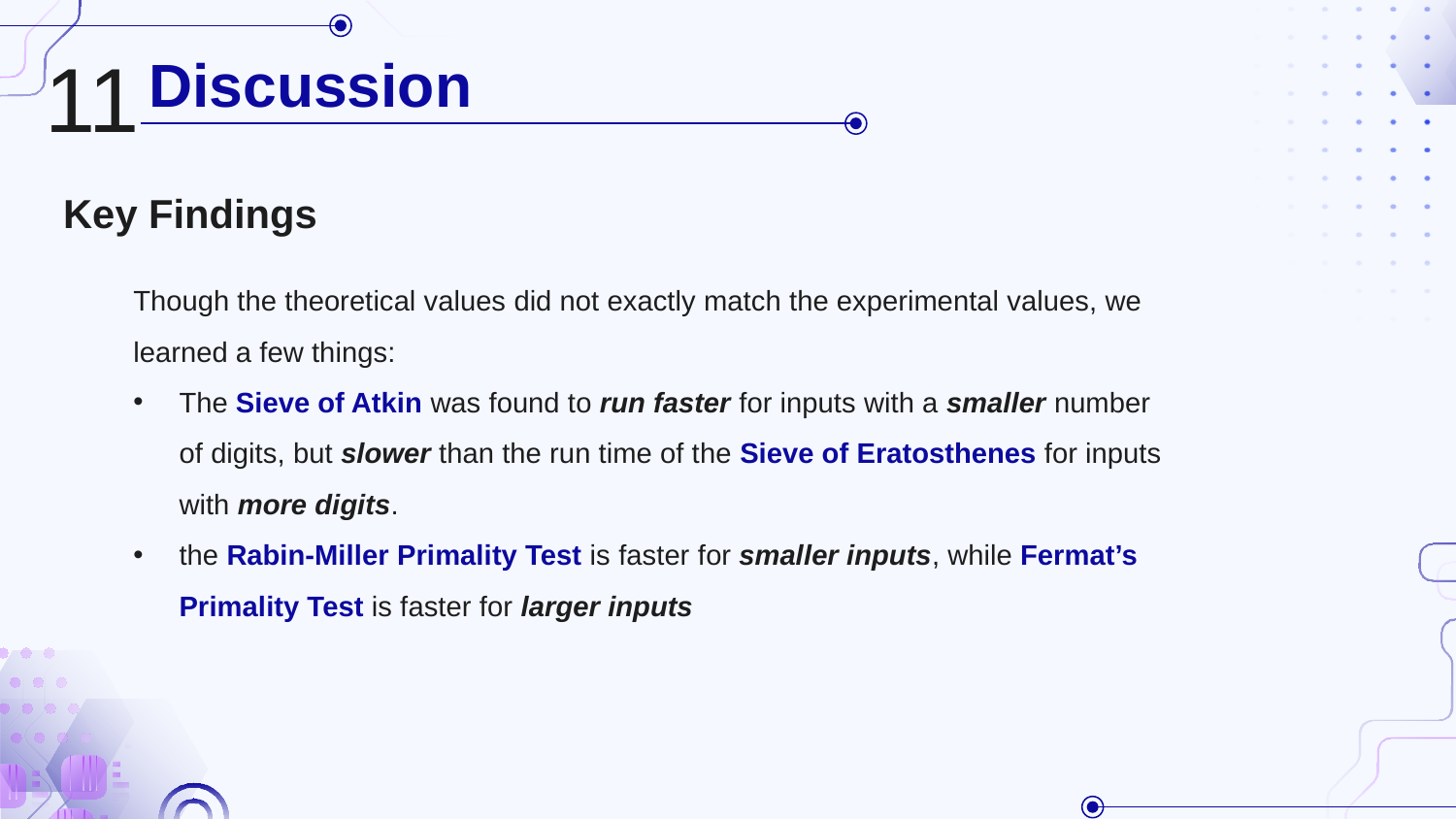

11
# Discussion

Key Findings
Though the theoretical values did not exactly match the experimental values, we learned a few things:
The Sieve of Atkin was found to run faster for inputs with a smaller number of digits, but slower than the run time of the Sieve of Eratosthenes for inputs with more digits.
the Rabin-Miller Primality Test is faster for smaller inputs, while Fermat’s Primality Test is faster for larger inputs